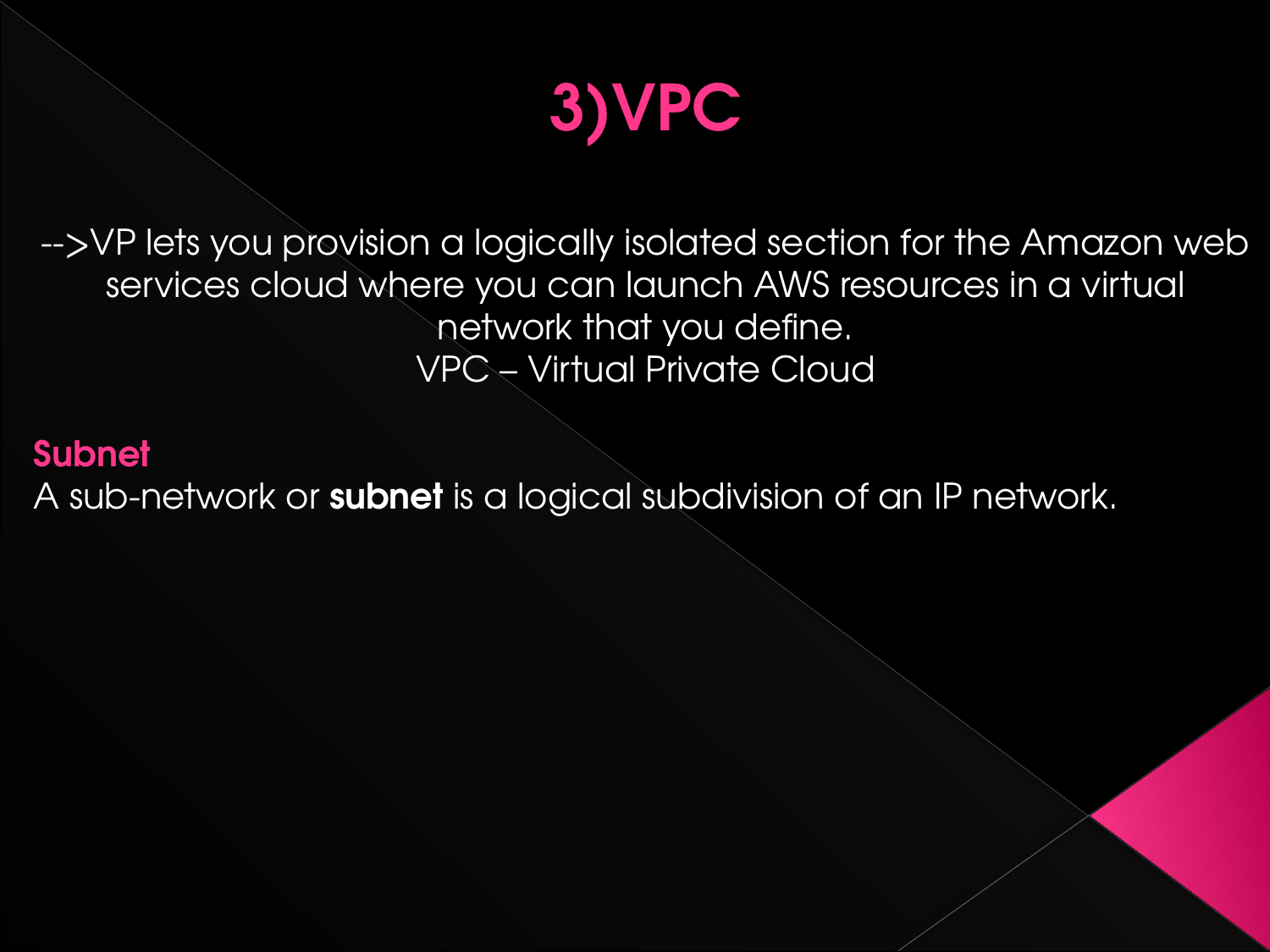

3)VPC

-->VP lets you provision a logically isolated section for the Amazon web services cloud where you can launch AWS resources in a virtual network that you define.
VPC – Virtual Private Cloud

Subnet
A sub-network or subnet is a logical subdivision of an IP network.